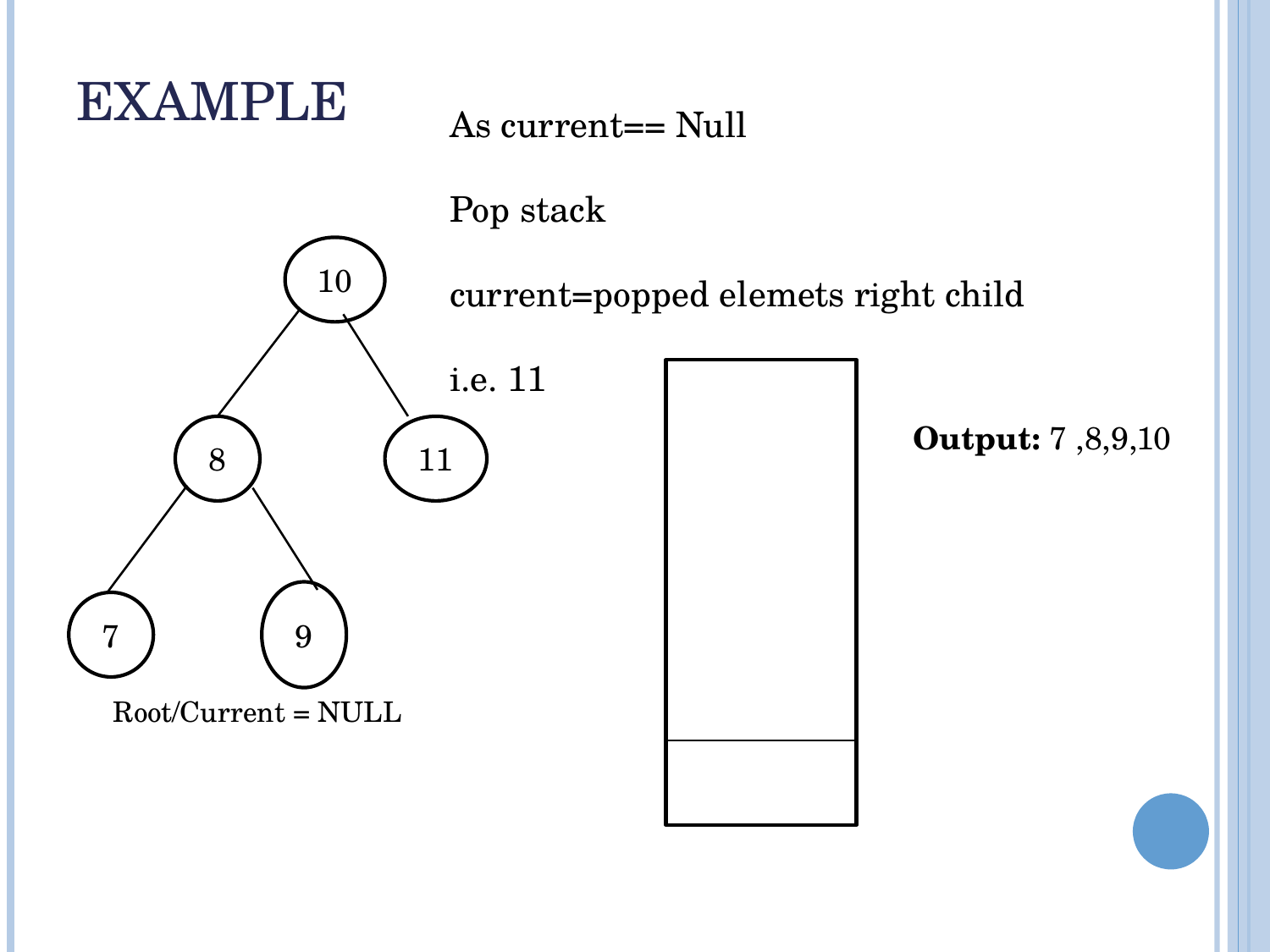

# Example
As current== Null

Pop stack

current=popped elemets right child

i.e. 11

10

Output: 7 ,8,9,10
8
11
9
7
Root/Current = NULL